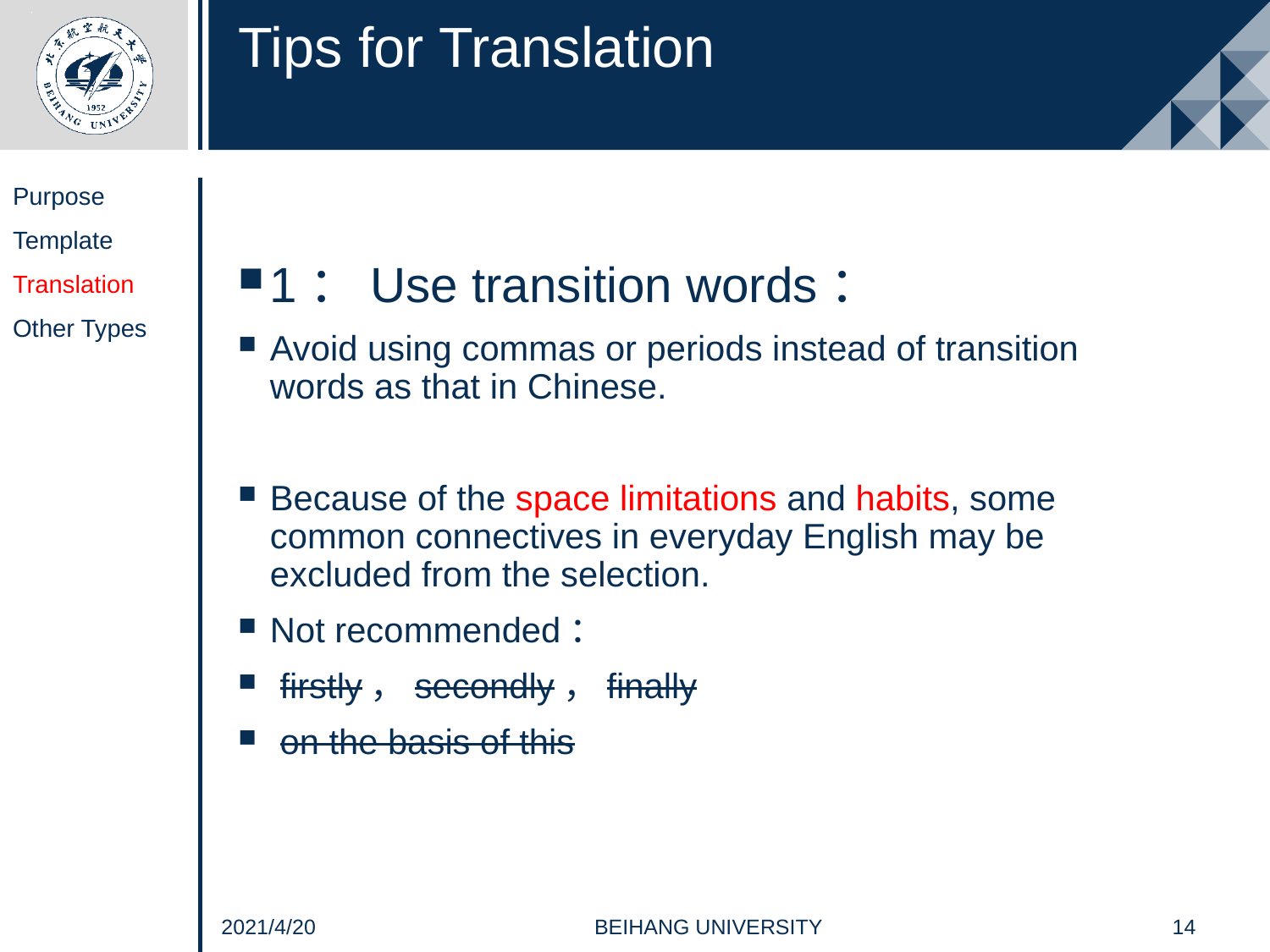

# Tips for Translation

Purpose
Template
Translation
Other Types

1：Use transition words：
Avoid using commas or periods instead of transition words as that in Chinese.

Because of the space limitations and habits, some common connectives in everyday English may be excluded from the selection.
Not recommended：
 firstly，secondly，finally
 on the basis of this
14
BEIHANG UNIVERSITY
2021/4/20